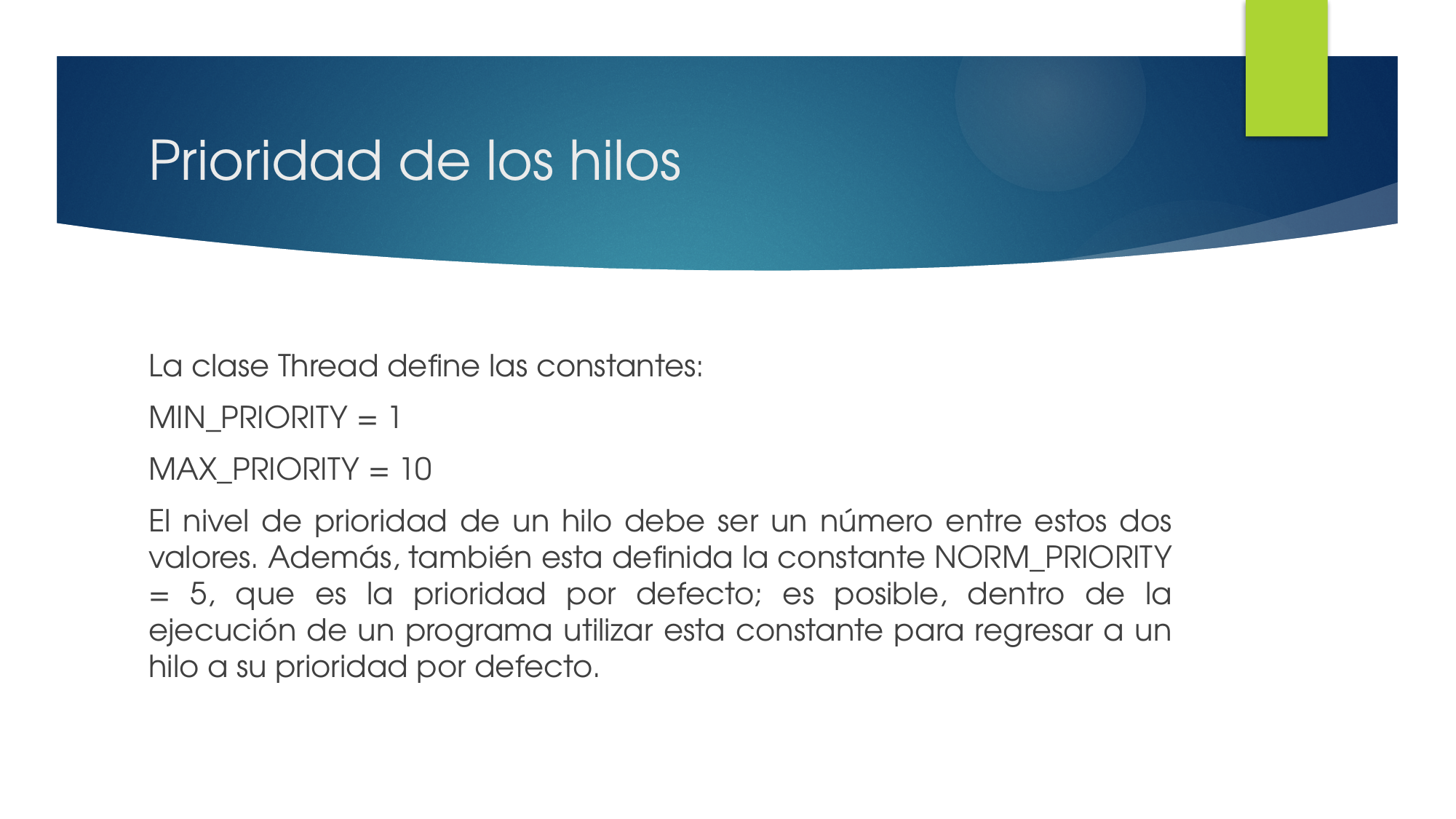

# Prioridad de los hilos
La clase Thread define las constantes:
MIN_PRIORITY = 1
MAX_PRIORITY = 10
El nivel de prioridad de un hilo debe ser un número entre estos dos valores. Además, también esta definida la constante NORM_PRIORITY = 5, que es la prioridad por defecto; es posible, dentro de la ejecución de un programa utilizar esta constante para regresar a un hilo a su prioridad por defecto.